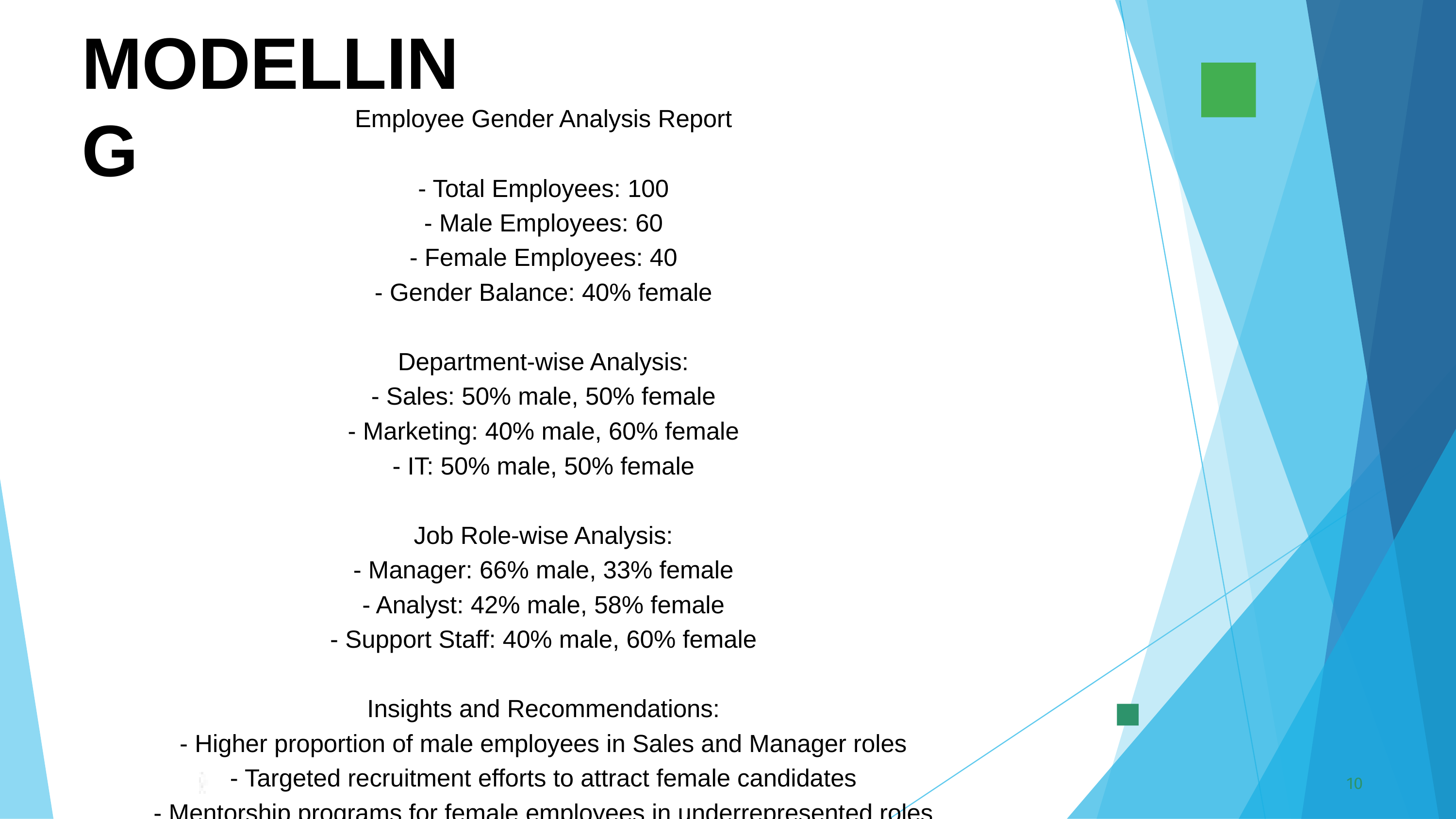

MODELLING

Employee Gender Analysis Report

- Total Employees: 100
- Male Employees: 60
- Female Employees: 40
- Gender Balance: 40% female

Department-wise Analysis:
- Sales: 50% male, 50% female
- Marketing: 40% male, 60% female
- IT: 50% male, 50% female

Job Role-wise Analysis:
- Manager: 66% male, 33% female
- Analyst: 42% male, 58% female
- Support Staff: 40% male, 60% female

Insights and Recommendations:
- Higher proportion of male employees in Sales and Manager roles
- Targeted recruitment efforts to attract female candidates
- Mentorship programs for female employees in underrepresented roles

10